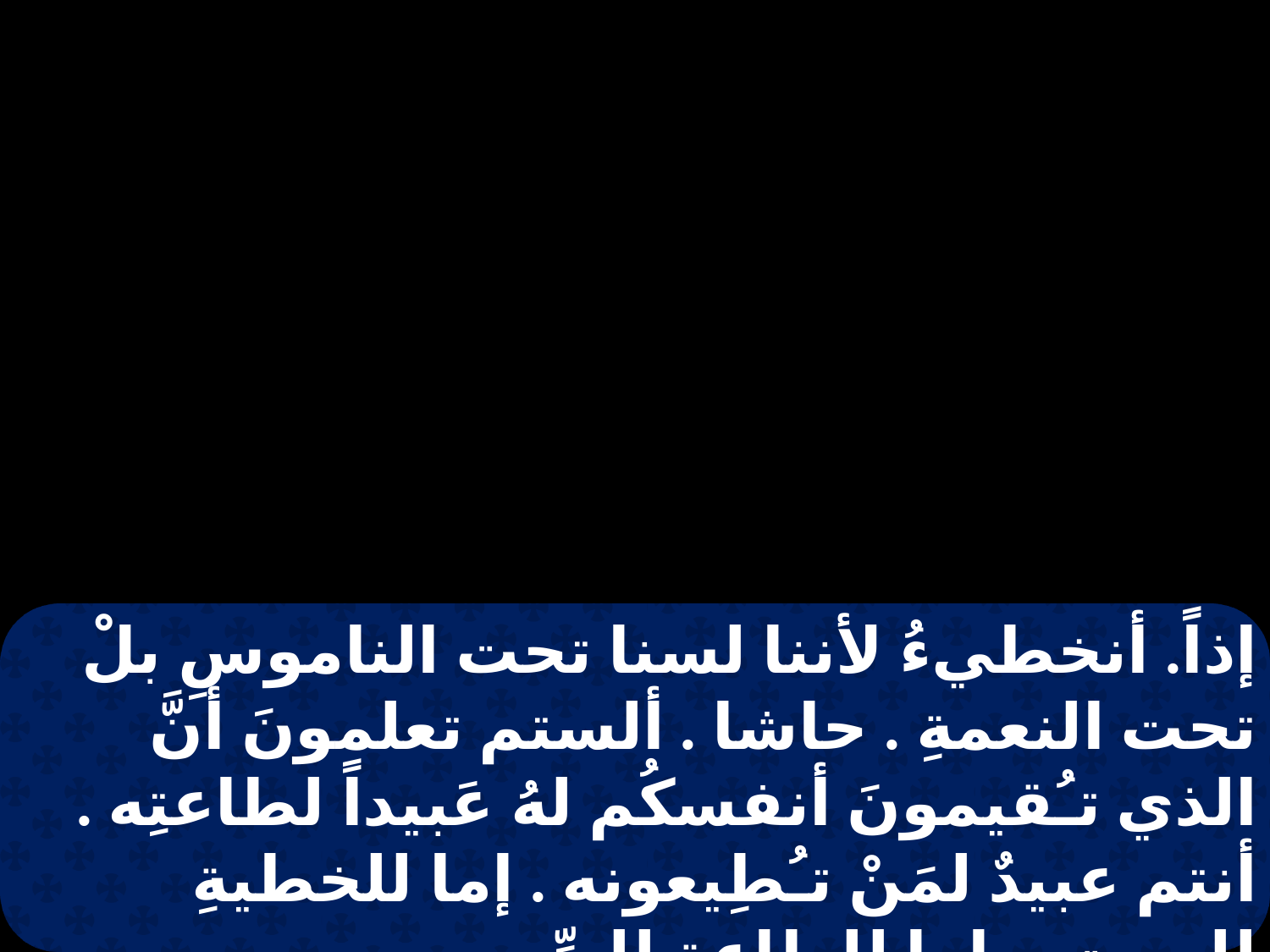

إذاً. أنخطيءُ لأننا لسنا تحت الناموسِ بلْ تحت النعمةِ . حاشا . ألستم تعلمونَ أنَّ الذي تـُقيمونَ أنفسكُم لهُ عَبيداً لطاعتِه . أنتم عبيدٌ لمَنْ تـُطِيعونه . إما للخطيةِ للموتِ و إما للطاعةِ للبرِّ .